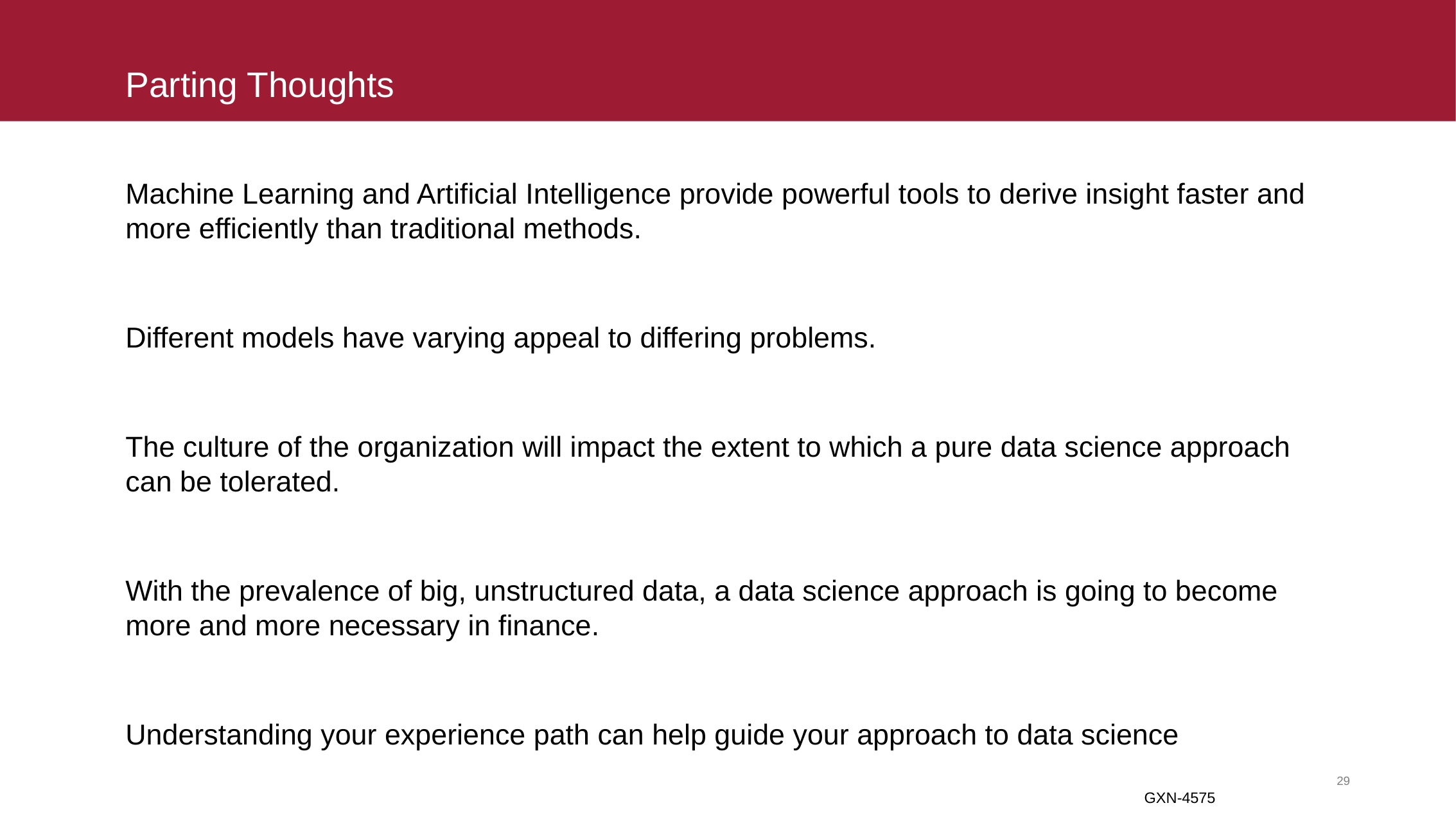

# Parting Thoughts
Machine Learning and Artificial Intelligence provide powerful tools to derive insight faster and more efficiently than traditional methods.
Different models have varying appeal to differing problems.
The culture of the organization will impact the extent to which a pure data science approach can be tolerated.
With the prevalence of big, unstructured data, a data science approach is going to become more and more necessary in finance.
Understanding your experience path can help guide your approach to data science
GXN-4575